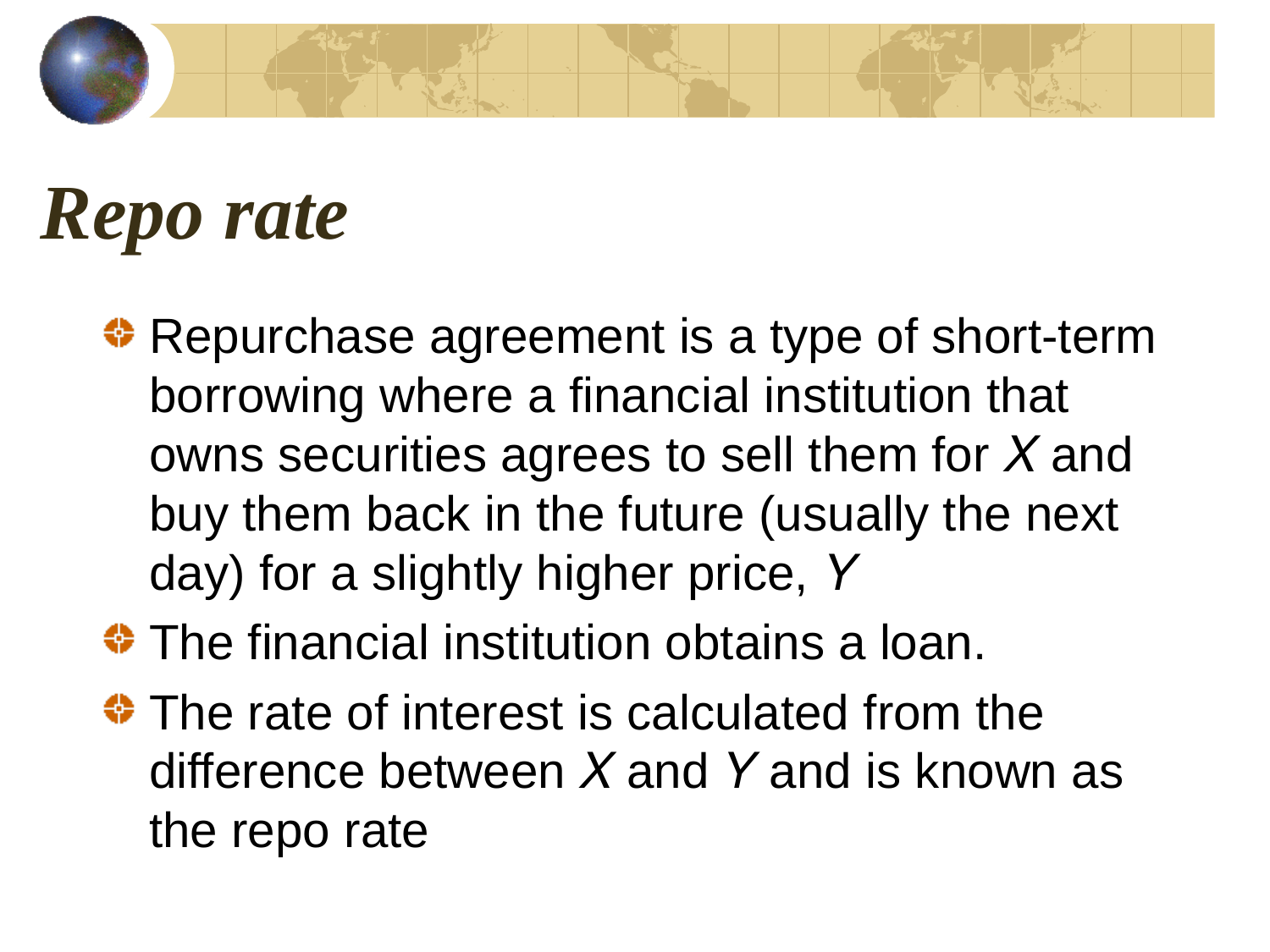

# Repo rate
Repurchase agreement is a type of short-term borrowing where a financial institution that owns securities agrees to sell them for X and buy them back in the future (usually the next day) for a slightly higher price, Y
The financial institution obtains a loan.
The rate of interest is calculated from the difference between X and Y and is known as the repo rate